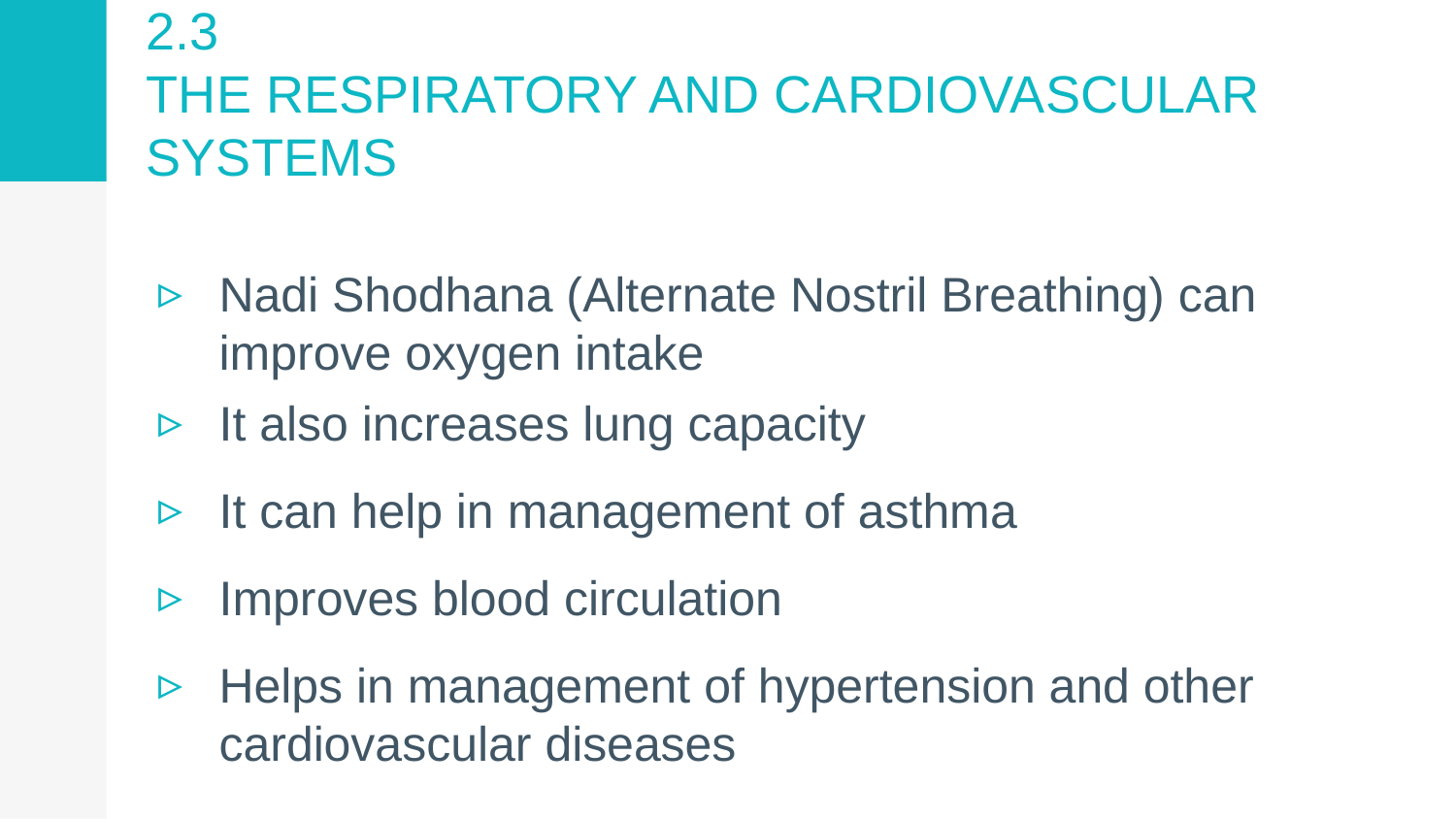

8
2.3
THE RESPIRATORY AND CARDIOVASCULAR SYSTEMS
Nadi Shodhana (Alternate Nostril Breathing) can improve oxygen intake
It also increases lung capacity

It can help in management of asthma

Improves blood circulation

Helps in management of hypertension and other cardiovascular diseases